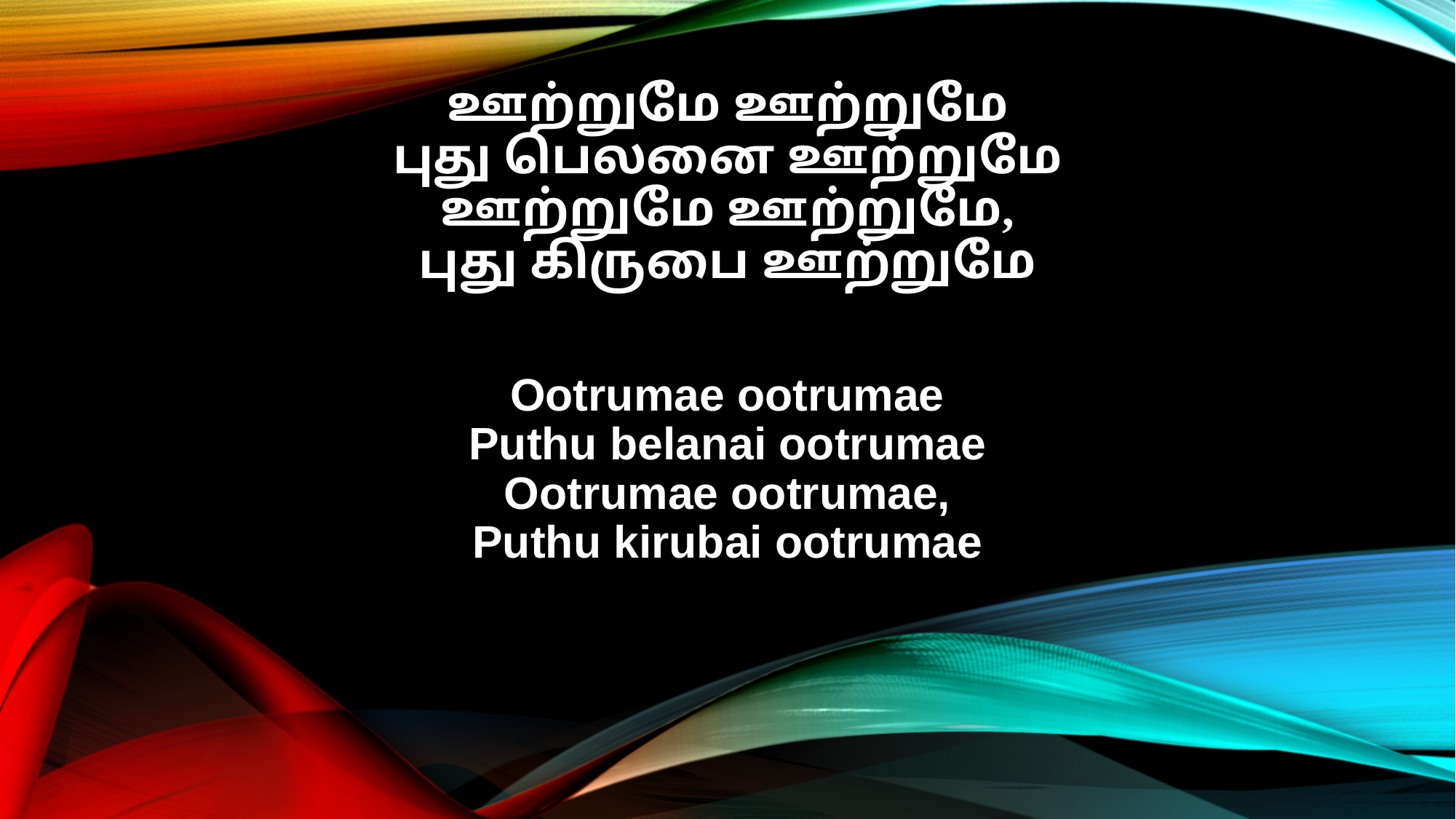

ஊற்றுமே ஊற்றுமே
புது பெலனை ஊற்றுமே
ஊற்றுமே ஊற்றுமே,
புது கிருபை ஊற்றுமே

Ootrumae ootrumae
Puthu belanai ootrumae
Ootrumae ootrumae,
Puthu kirubai ootrumae